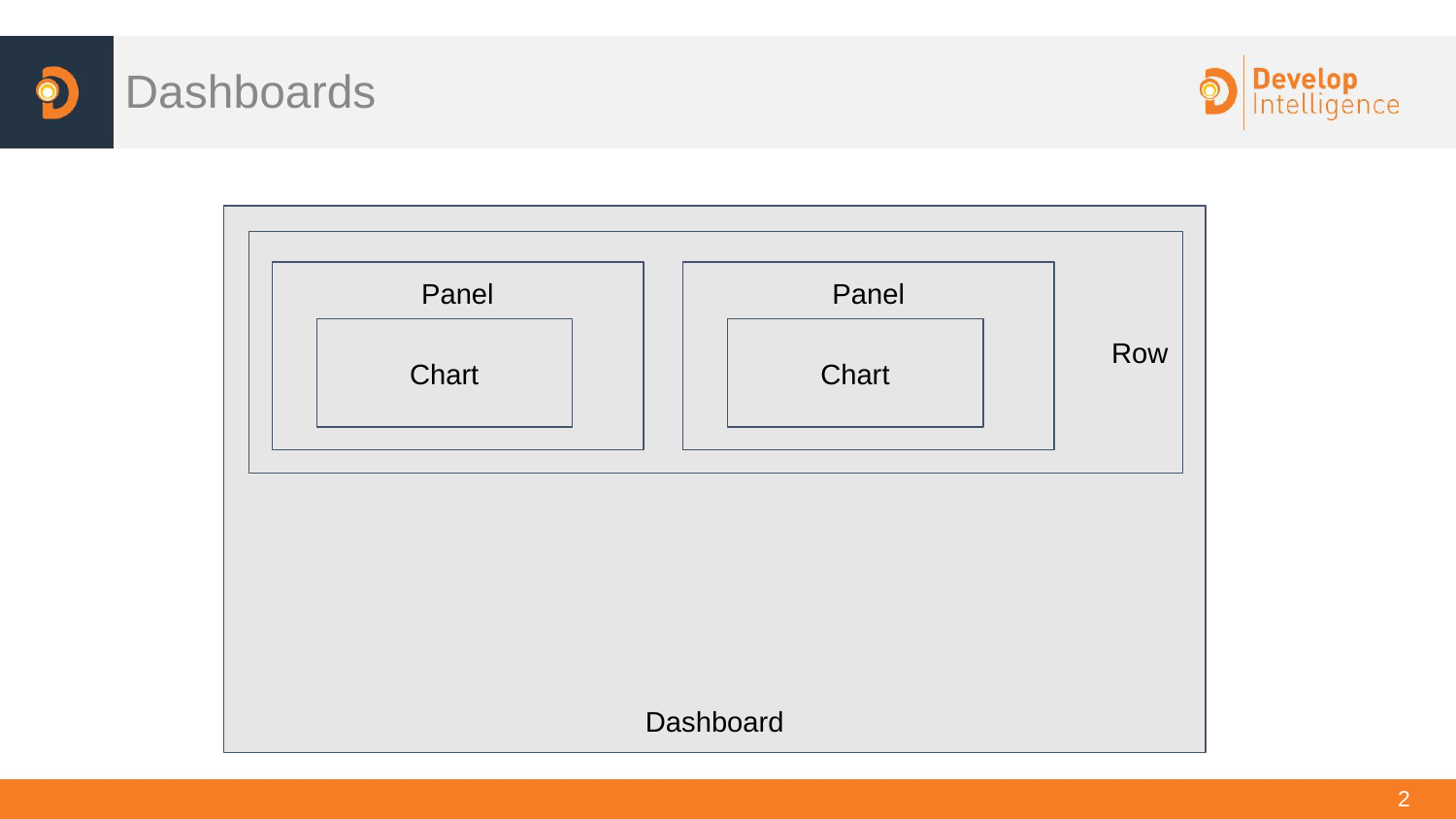

# Dashboards
Dashboard
Row
Panel
Panel
Chart
Chart
2